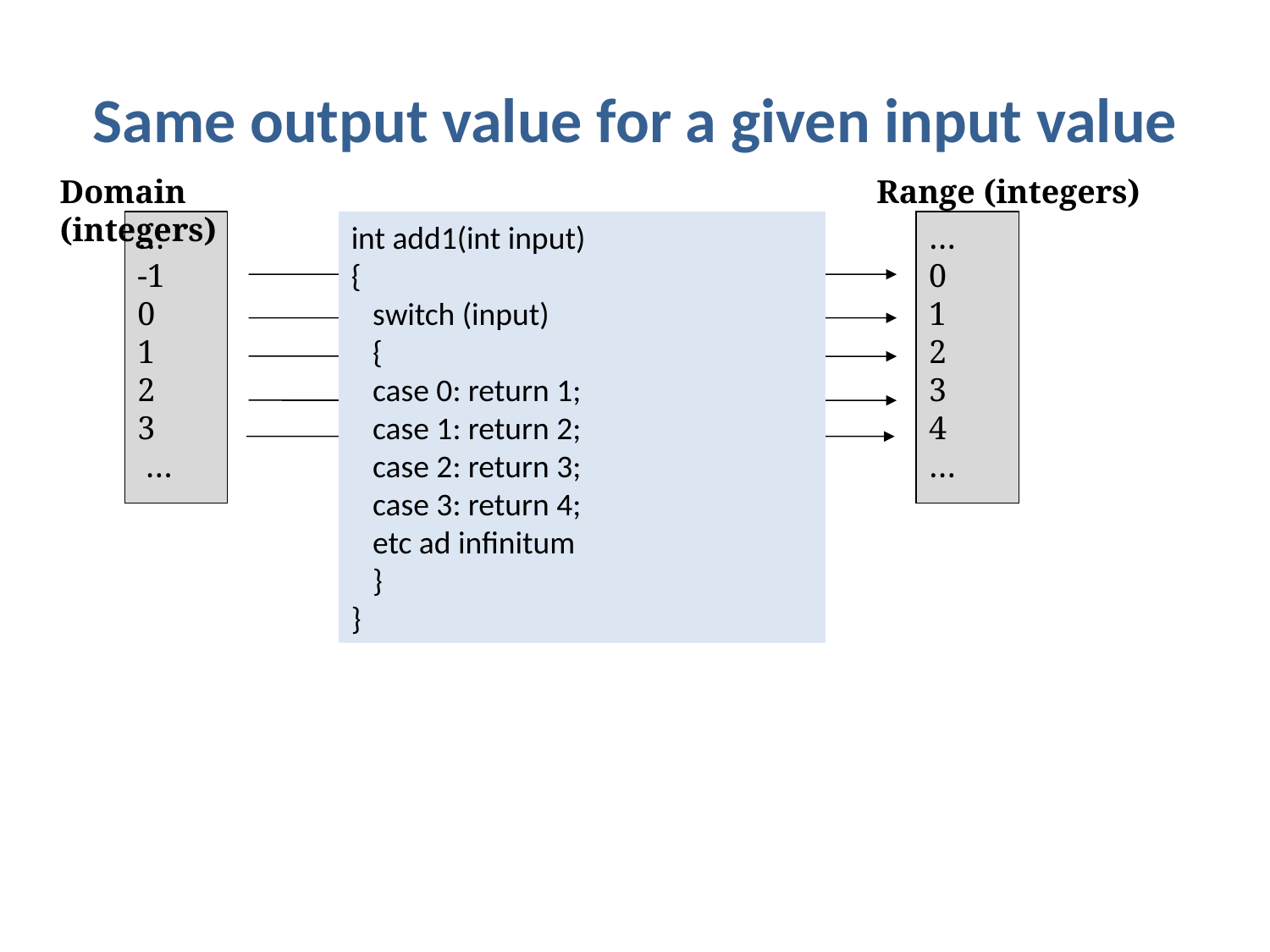

# Same output value for a given input value

Domain (integers)
Range (integers)
…
-1
0
1
2
3
 …
…
0
1
2
3
4
…

Function Add1(x)
input x        maps to          x+1
int add1(int input)
{
   switch (input)
   {
   case 0: return 1;
   case 1: return 2;
   case 2: return 3;
   case 3: return 4;
   etc ad infinitum
   }
}